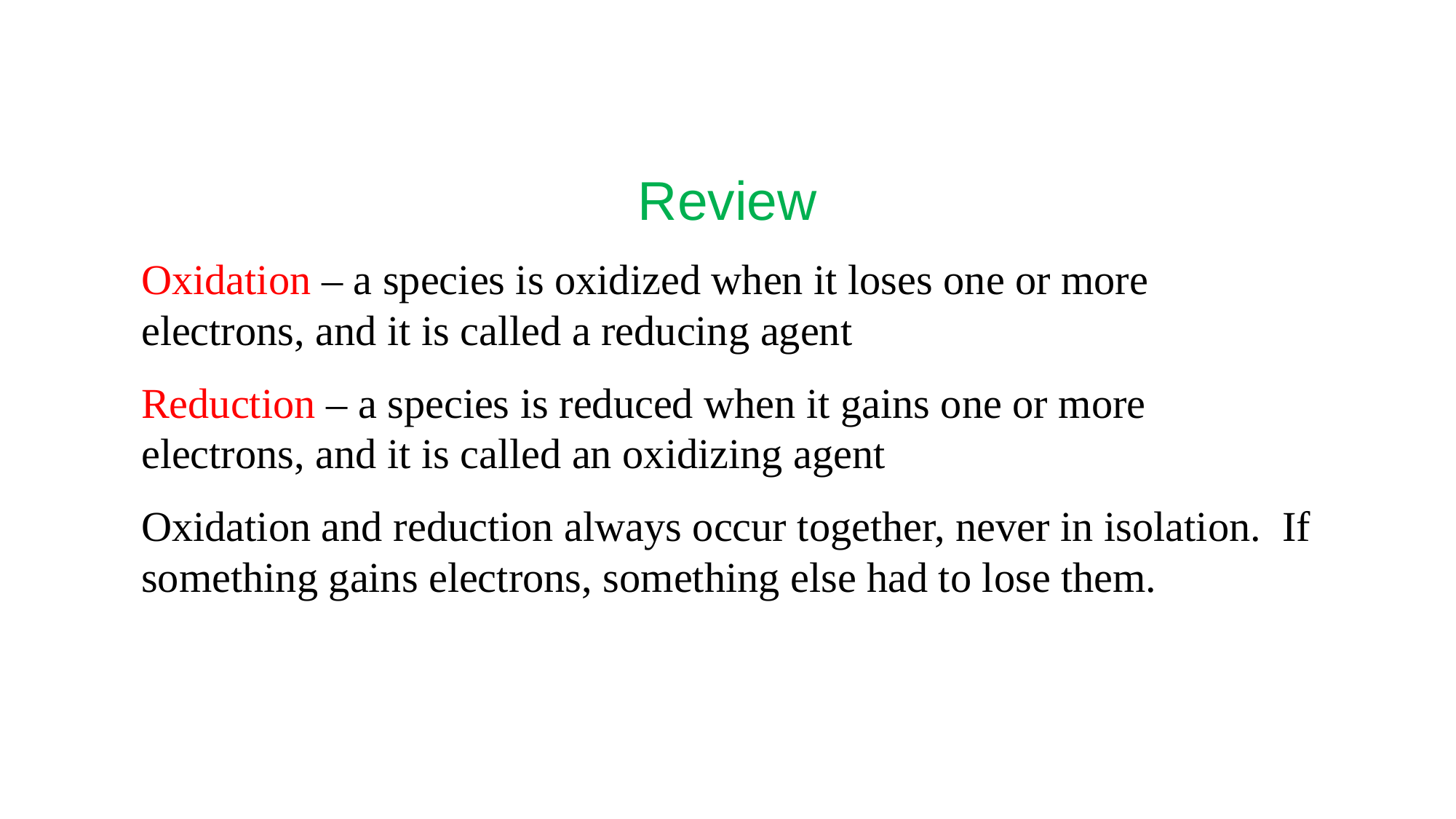

Review
Oxidation – a species is oxidized when it loses one or more electrons, and it is called a reducing agent
Reduction – a species is reduced when it gains one or more electrons, and it is called an oxidizing agent
Oxidation and reduction always occur together, never in isolation.  If something gains electrons, something else had to lose them.